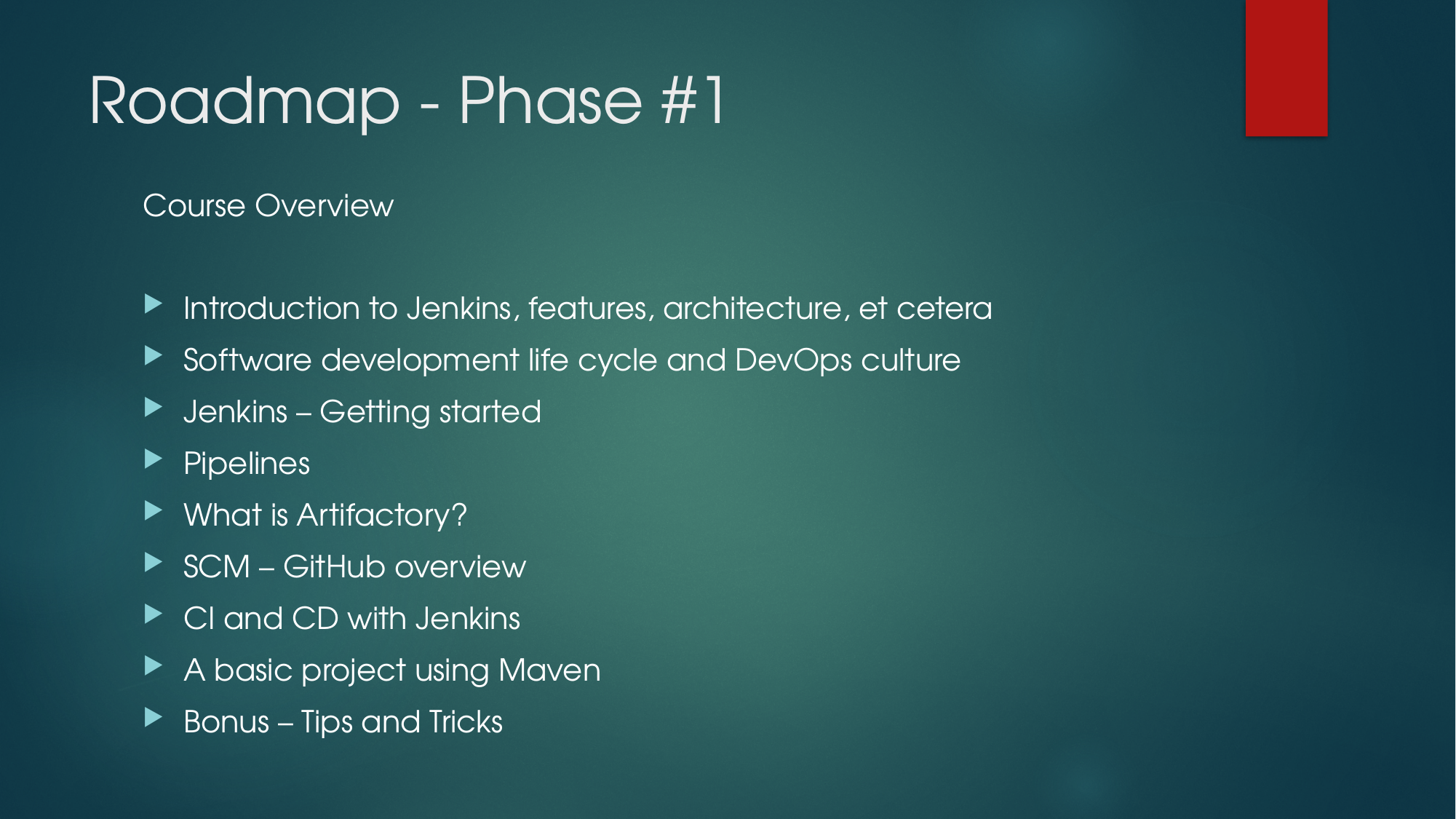

# Roadmap - Phase #1
Course Overview

Introduction to Jenkins, features, architecture, et cetera
Software development life cycle and DevOps culture
Jenkins – Getting started
Pipelines
What is Artifactory?
SCM – GitHub overview
CI and CD with Jenkins
A basic project using Maven
Bonus – Tips and Tricks